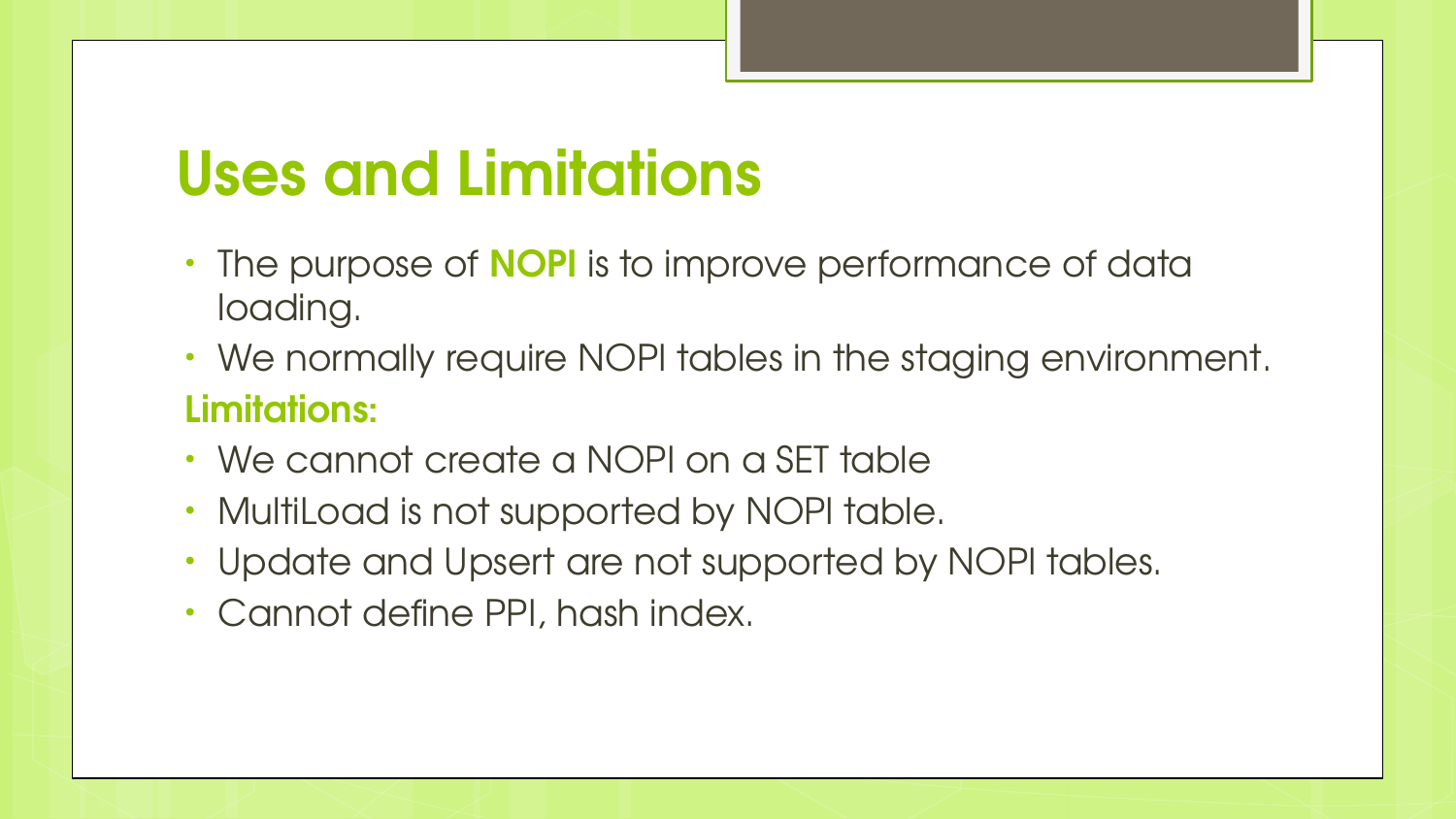

# Uses and Limitations
The purpose of NOPI is to improve performance of data loading.
We normally require NOPI tables in the staging environment.
Limitations:
We cannot create a NOPI on a SET table
MultiLoad is not supported by NOPI table.
Update and Upsert are not supported by NOPI tables.
Cannot define PPI, hash index.